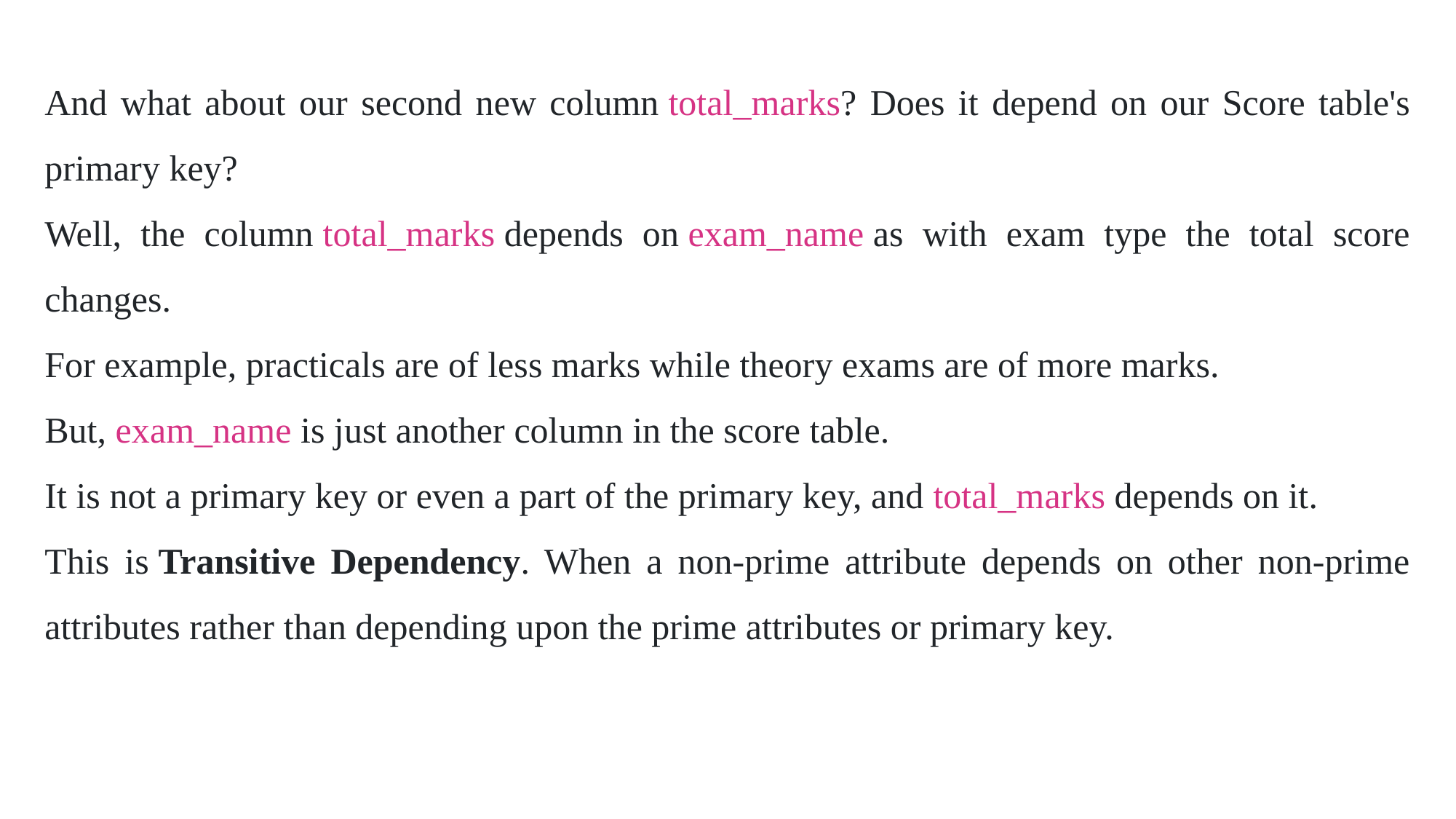

And what about our second new column total_marks? Does it depend on our Score table's primary key?
Well, the column total_marks depends on exam_name as with exam type the total score changes.
For example, practicals are of less marks while theory exams are of more marks.
But, exam_name is just another column in the score table.
It is not a primary key or even a part of the primary key, and total_marks depends on it.
This is Transitive Dependency. When a non-prime attribute depends on other non-prime attributes rather than depending upon the prime attributes or primary key.